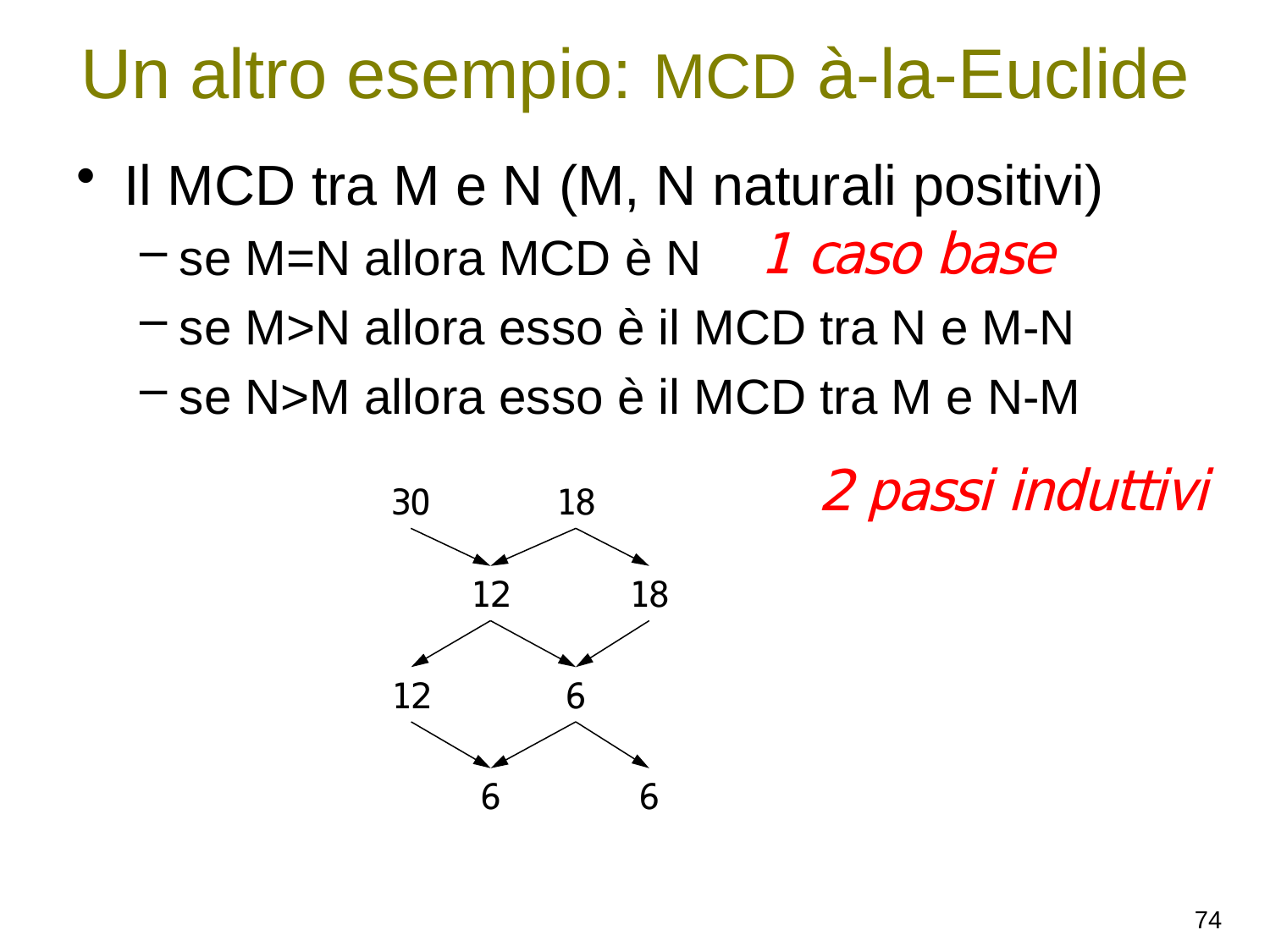

# Un altro esempio: MCD à-la-Euclide
Il MCD tra M e N (M, N naturali positivi)
se M=N allora MCD è N
se M>N allora esso è il MCD tra N e M-N
se N>M allora esso è il MCD tra M e N-M
1 caso base
 2 passi induttivi
30
18
12
18
12
6
6
6
74